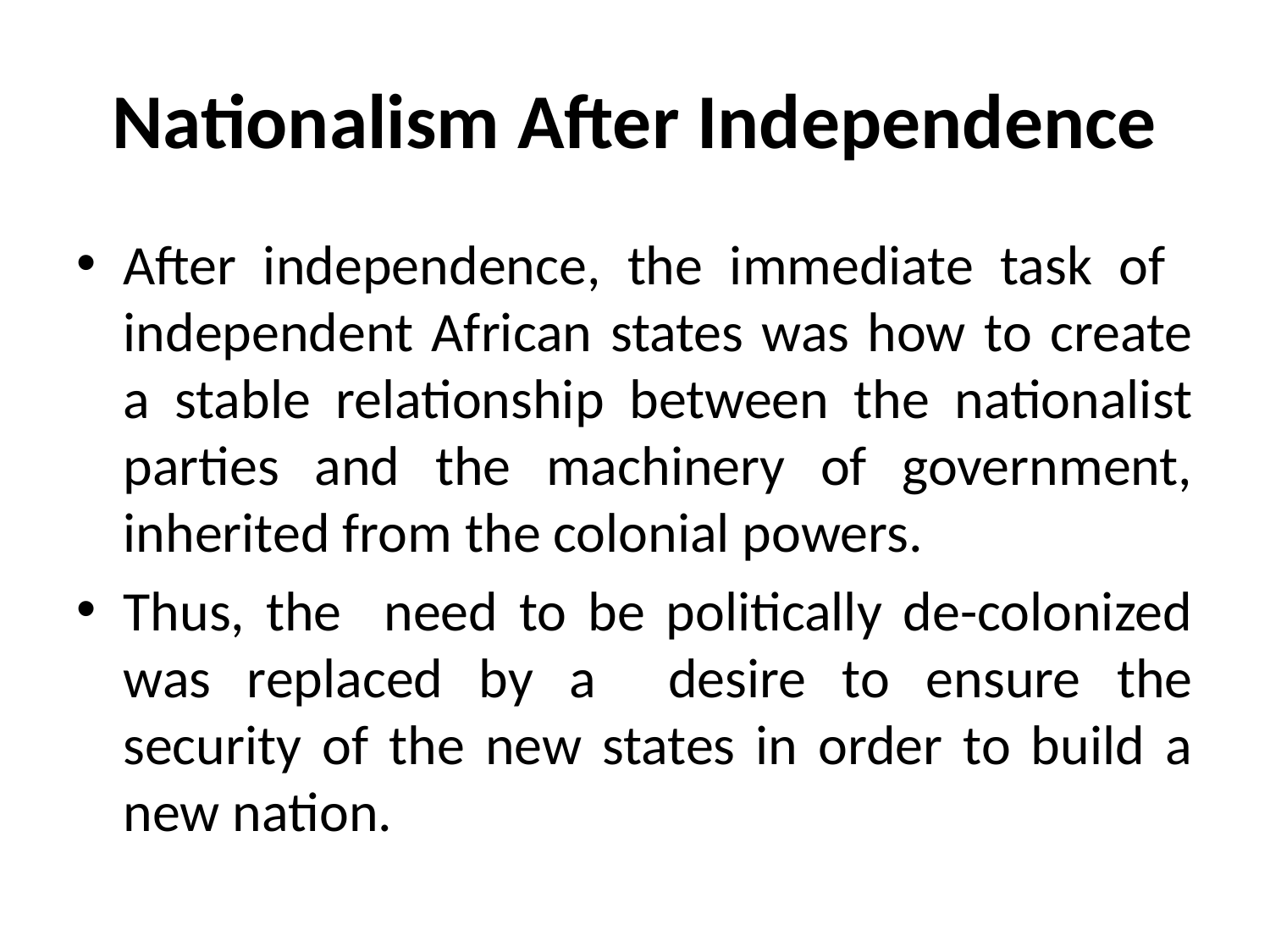

# Nationalism After Independence
After independence, the immediate task of  independent African states was how to create a stable relationship between the nationalist parties and the machinery of government, inherited from the colonial powers.
Thus, the  need to be politically de-colonized was replaced by a  desire to ensure the security of the new states in order to build a new nation.